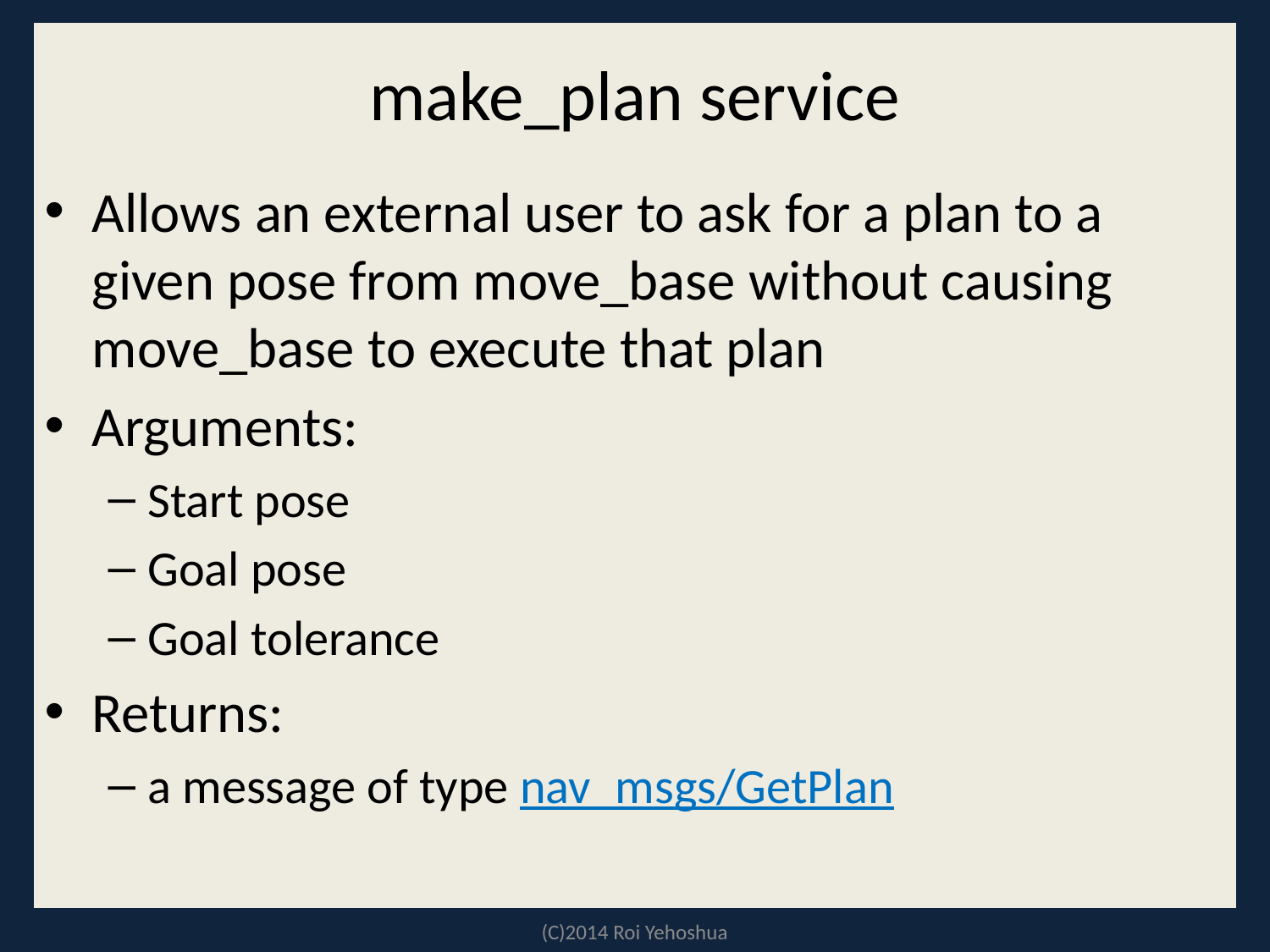

# make_plan service
Allows an external user to ask for a plan to a given pose from move_base without causing move_base to execute that plan
Arguments:
Start pose
Goal pose
Goal tolerance
Returns:
a message of type nav_msgs/GetPlan

(C)2014 Roi Yehoshua